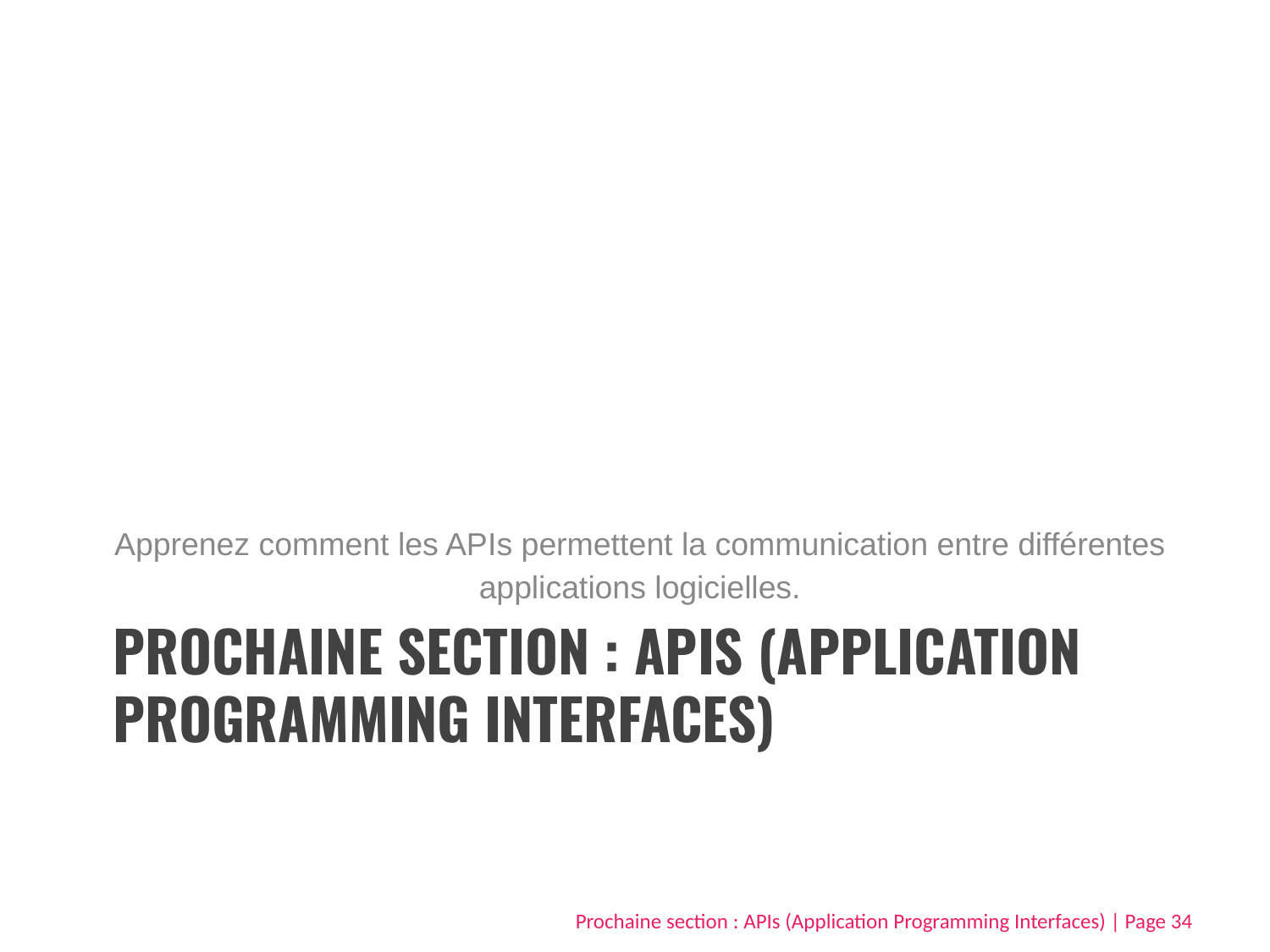

Apprenez comment les APIs permettent la communication entre différentes applications logicielles.
# PROCHAINE SECTION : APIS (APPLICATION PROGRAMMING INTERFACES)

Prochaine section : APIs (Application Programming Interfaces) | Page 34